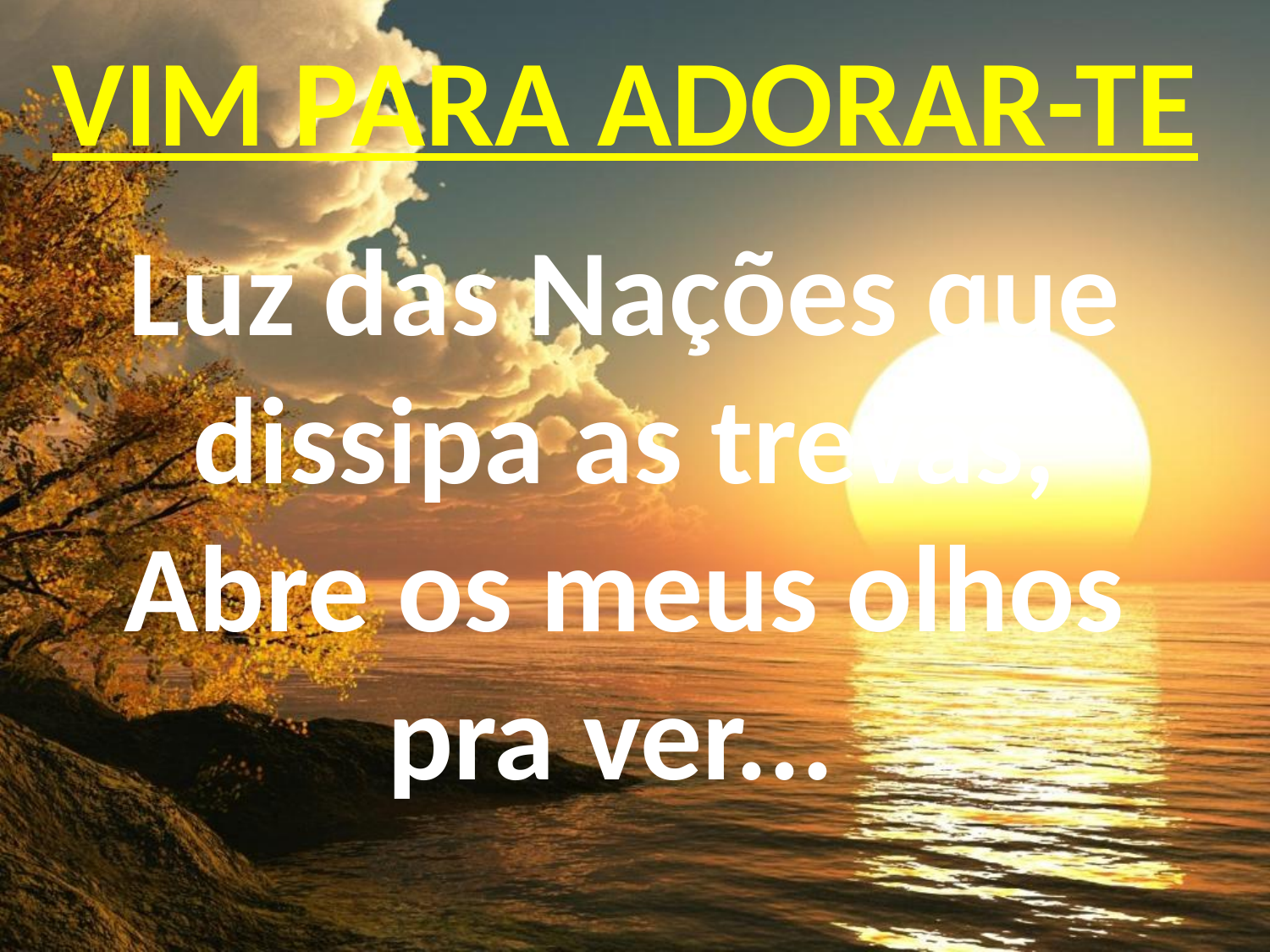

VIM PARA ADORAR-TE
Luz das Nações que dissipa as trevas,
Abre os meus olhos pra ver...